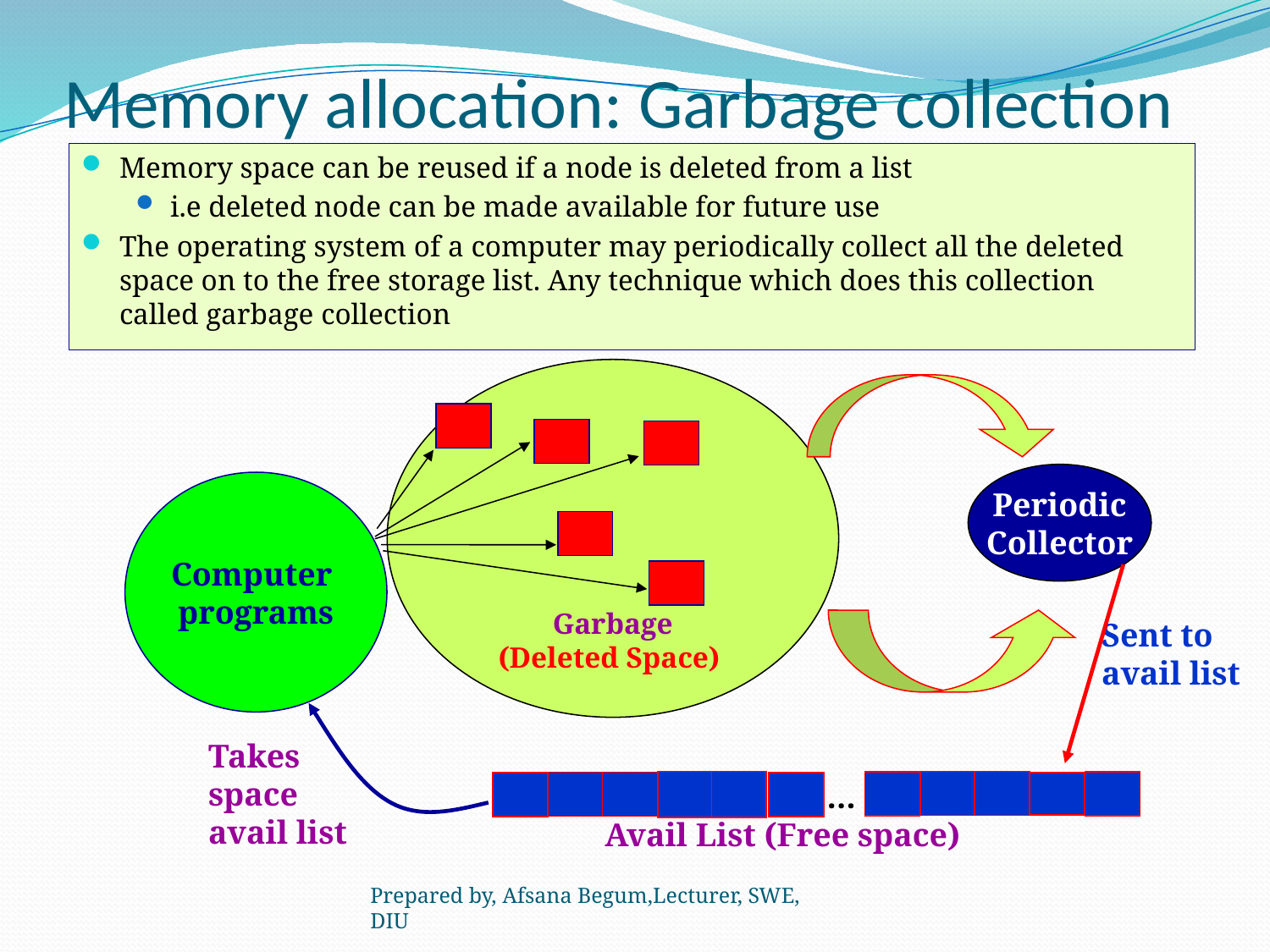

# Memory allocation: Garbage collection
Memory space can be reused if a node is deleted from a list
i.e deleted node can be made available for future use
The operating system of a computer may periodically collect all the deleted space on to the free storage list. Any technique which does this collection called garbage collection

Garbage
(Deleted Space)

Periodic
Collector
Computer
programs

Takes space avail list
…

Avail List (Free space)
Sent to avail list
Prepared by, Afsana Begum,Lecturer, SWE, DIU